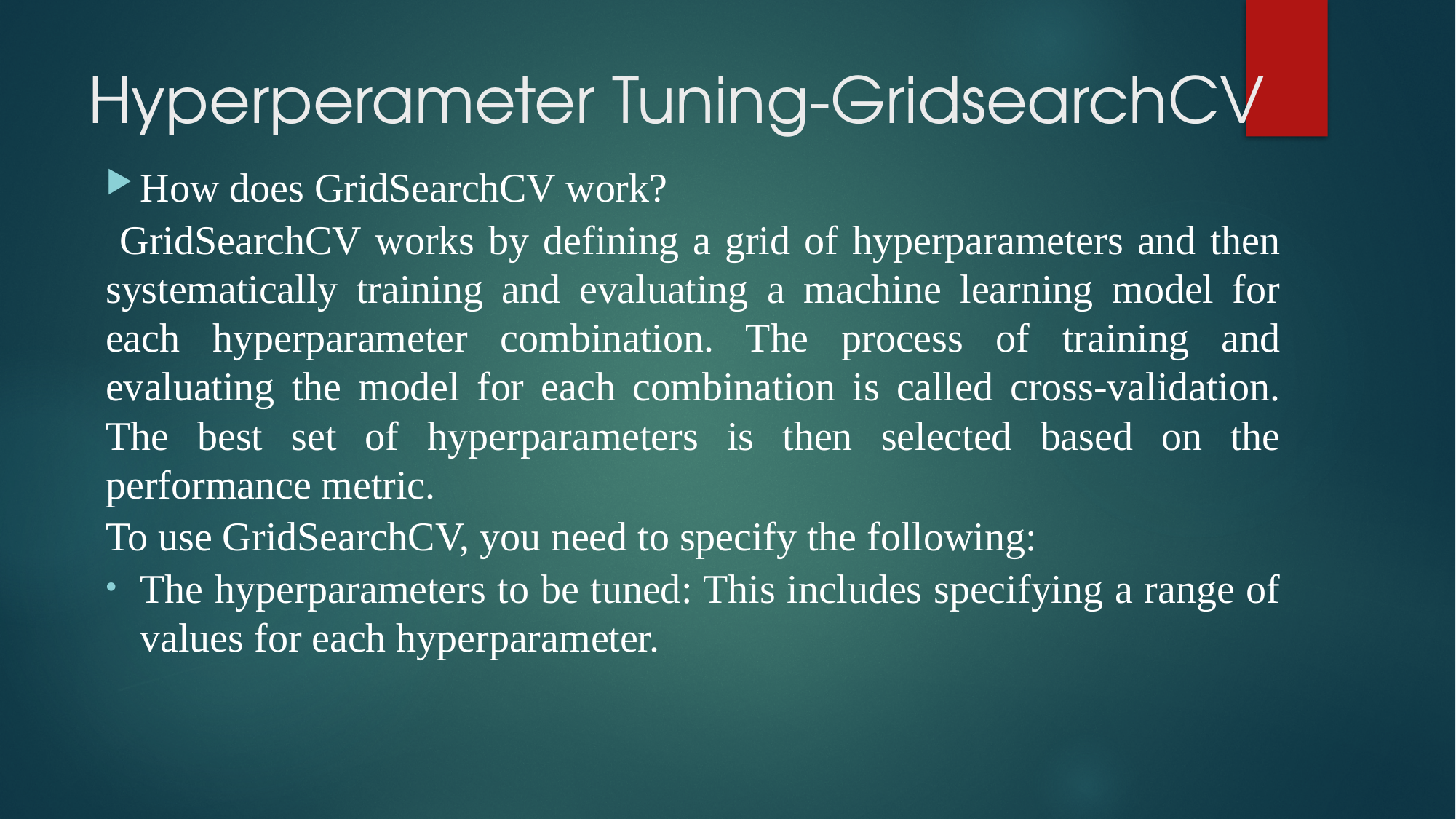

# Hyperperameter Tuning-GridsearchCV
How does GridSearchCV work?
 GridSearchCV works by defining a grid of hyperparameters and then systematically training and evaluating a machine learning model for each hyperparameter combination. The process of training and evaluating the model for each combination is called cross-validation. The best set of hyperparameters is then selected based on the performance metric.
To use GridSearchCV, you need to specify the following:
The hyperparameters to be tuned: This includes specifying a range of values for each hyperparameter.